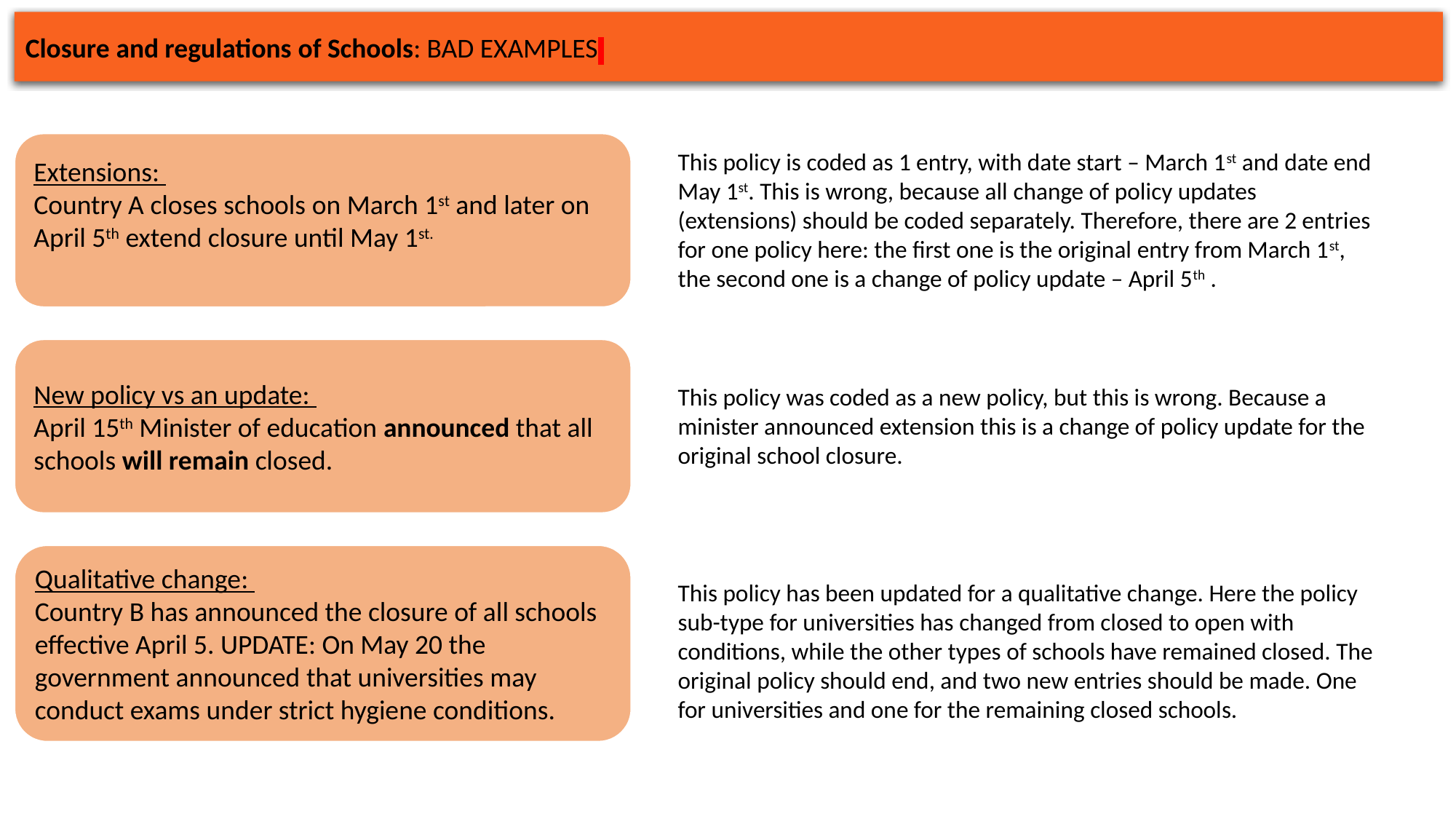

Closure and regulations of Schools: BAD EXAMPLES
Extensions:
Country A closes schools on March 1st and later on April 5th extend closure until May 1st.

This policy is coded as 1 entry, with date start – March 1st and date end May 1st. This is wrong, because all change of policy updates (extensions) should be coded separately. Therefore, there are 2 entries for one policy here: the first one is the original entry from March 1st, the second one is a change of policy update – April 5th .
New policy vs an update:
April 15th Minister of education announced that all schools will remain closed.
This policy was coded as a new policy, but this is wrong. Because a minister announced extension this is a change of policy update for the original school closure.

Qualitative change:
Country B has announced the closure of all schools effective April 5. UPDATE: On May 20 the government announced that universities may conduct exams under strict hygiene conditions.

This policy has been updated for a qualitative change. Here the policy sub-type for universities has changed from closed to open with conditions, while the other types of schools have remained closed. The original policy should end, and two new entries should be made. One for universities and one for the remaining closed schools.